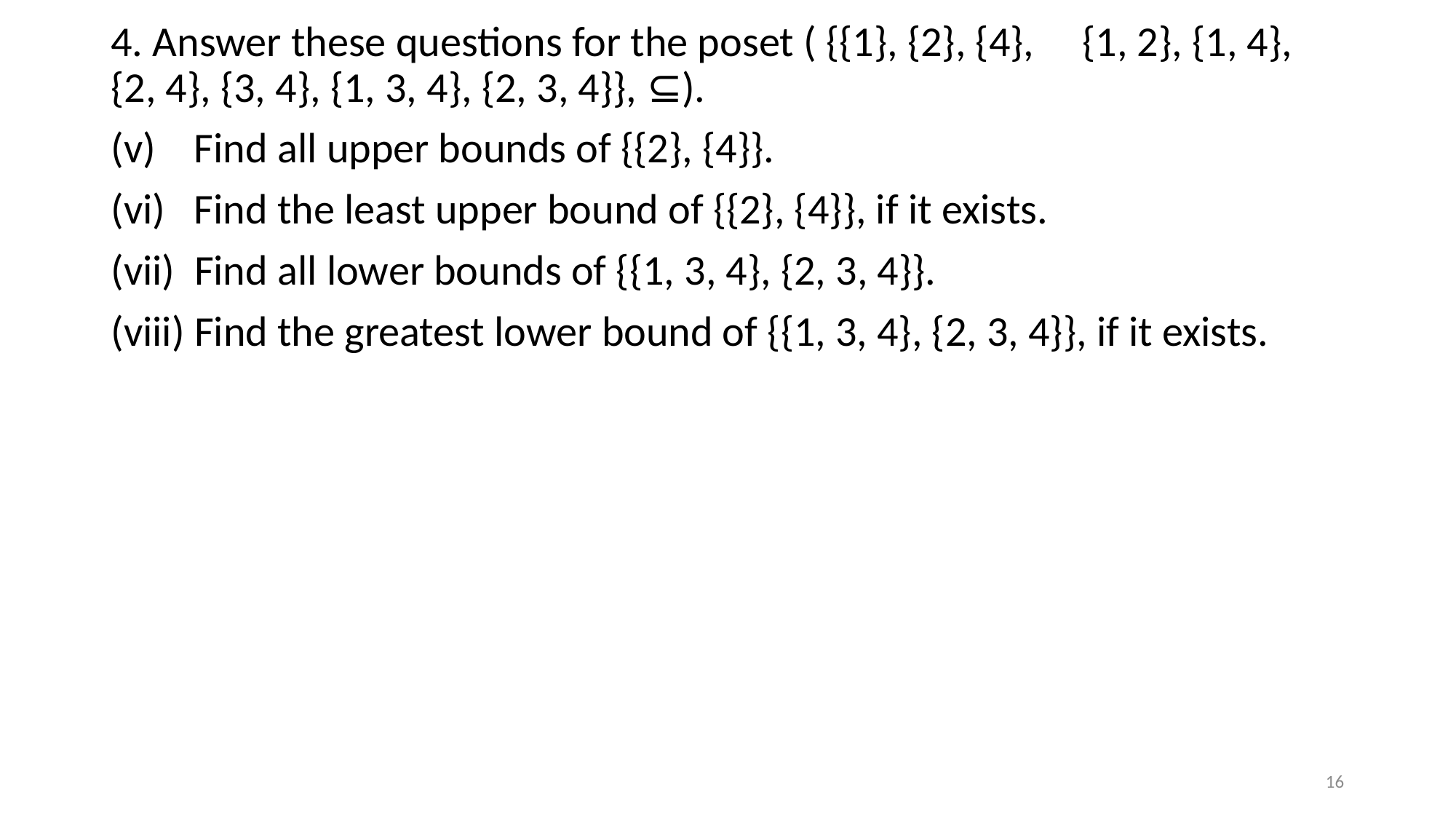

4. Answer these questions for the poset ( {{1}, {2}, {4},     {1, 2}, {1, 4}, {2, 4}, {3, 4}, {1, 3, 4}, {2, 3, 4}}, ⊆).
(v)    Find all upper bounds of {{2}, {4}}.
(vi)   Find the least upper bound of {{2}, {4}}, if it exists.
(vii)  Find all lower bounds of {{1, 3, 4}, {2, 3, 4}}.
(viii) Find the greatest lower bound of {{1, 3, 4}, {2, 3, 4}}, if it exists.
16